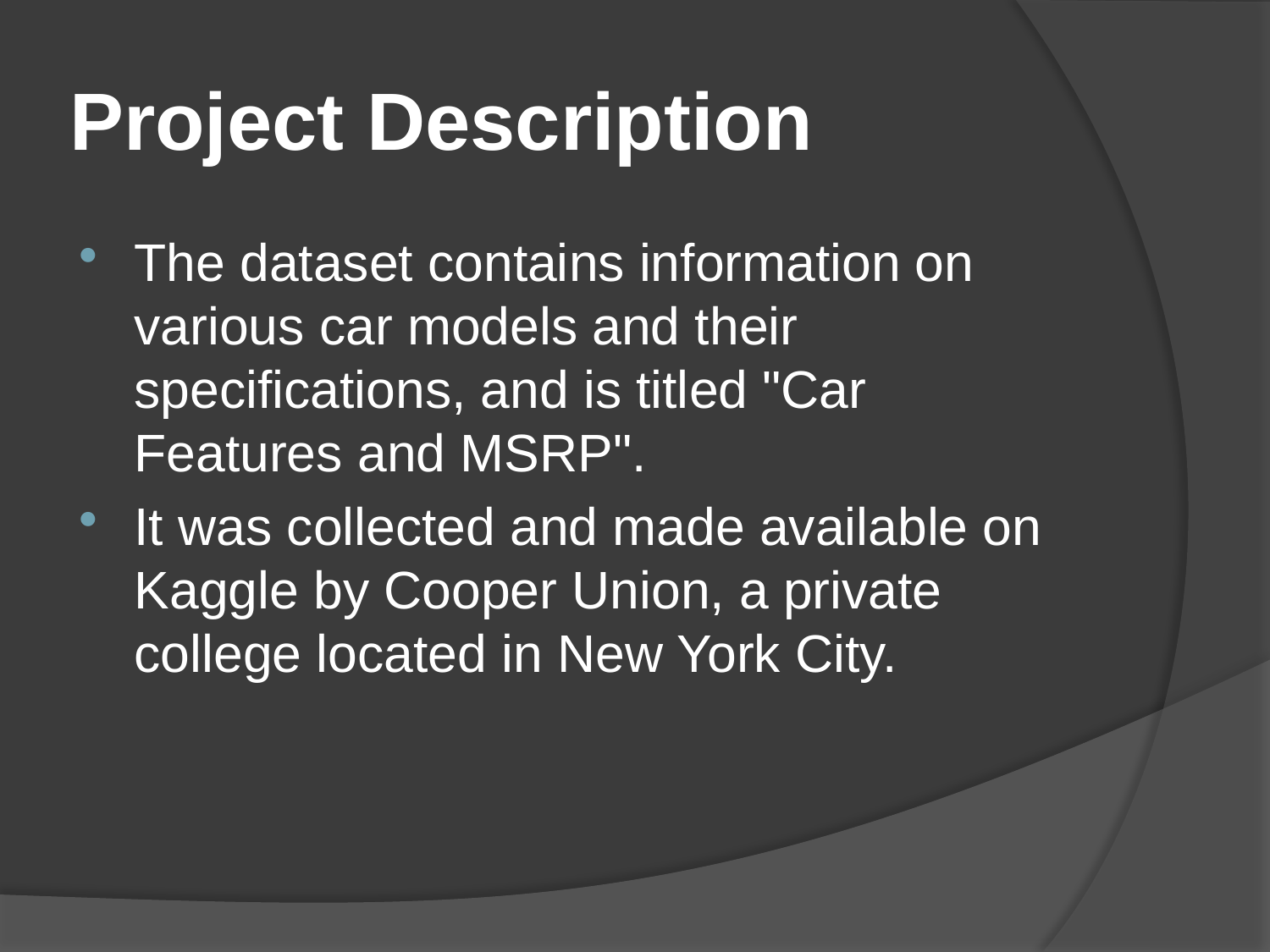

# Project Description
The dataset contains information on various car models and their specifications, and is titled "Car Features and MSRP".
It was collected and made available on Kaggle by Cooper Union, a private college located in New York City.